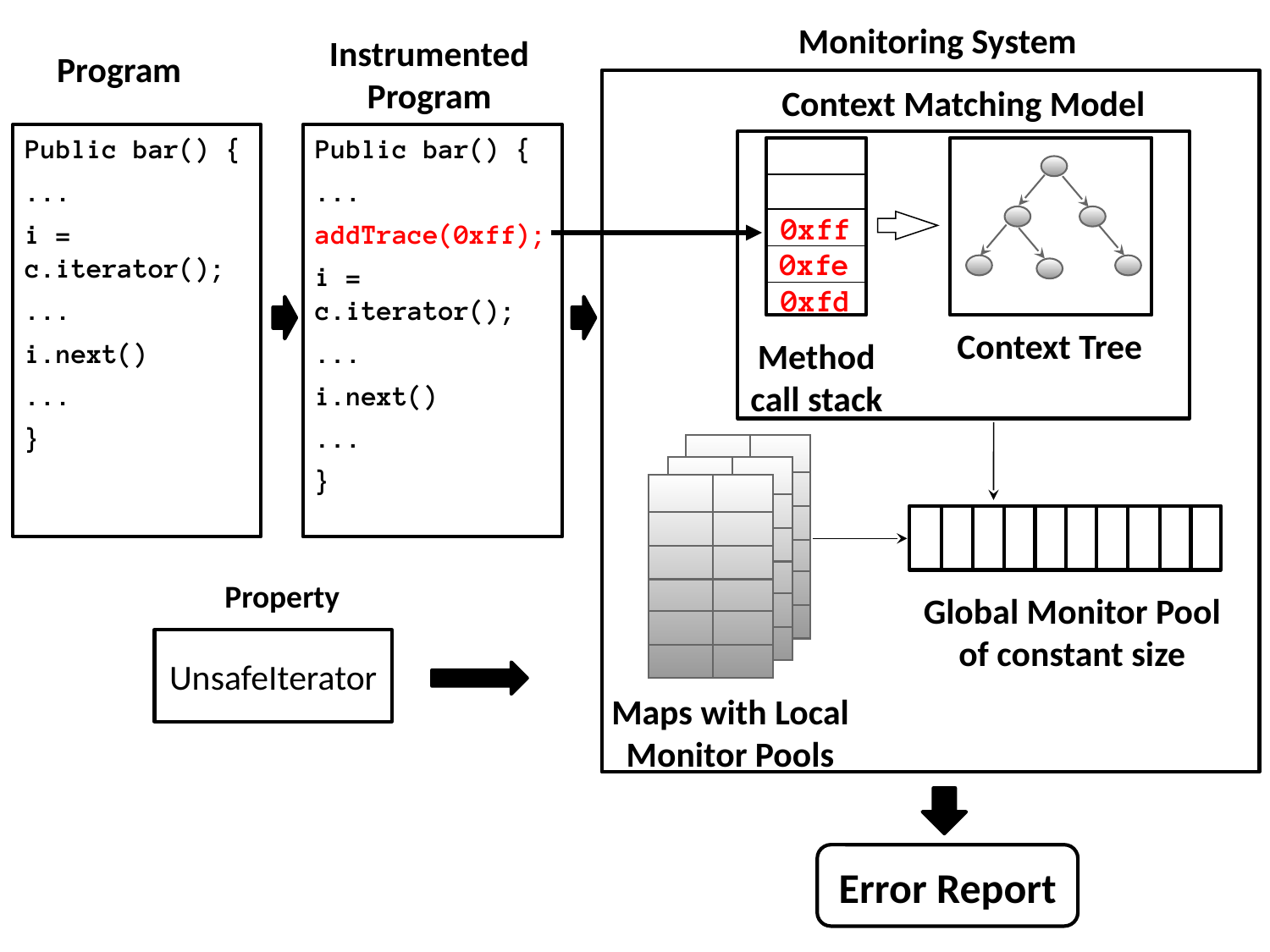

Monitoring System
Instrumented Program
Program

Context Matching Model
Public bar() {
...
i = c.iterator();
...
i.next()
...
}

Public bar() {
...
addTrace(0xff);
i = c.iterator();
...
i.next()
...
}

0xff
0xfe
0xfd

Context Tree
Method call stack

Property

Global Monitor Pool of constant size
UnsafeIterator

Maps with Local Monitor Pools

Error Report